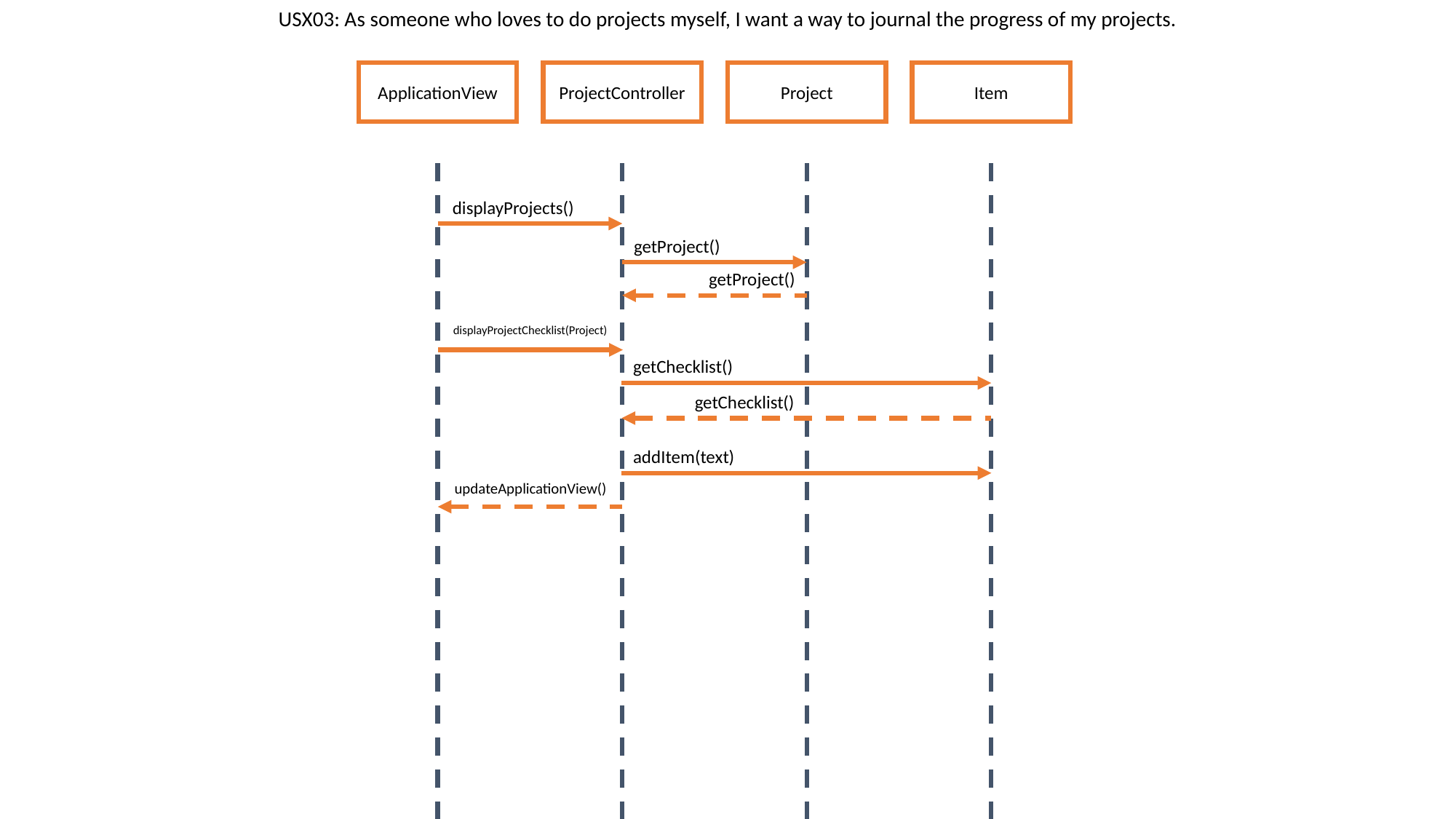

USX03: As someone who loves to do projects myself, I want a way to journal the progress of my projects.
ApplicationView
ProjectController
Project
Item
displayProjects()
getProject()
getProject()
displayProjectChecklist(Project)
getChecklist()
getChecklist()
addItem(text)
updateApplicationView()